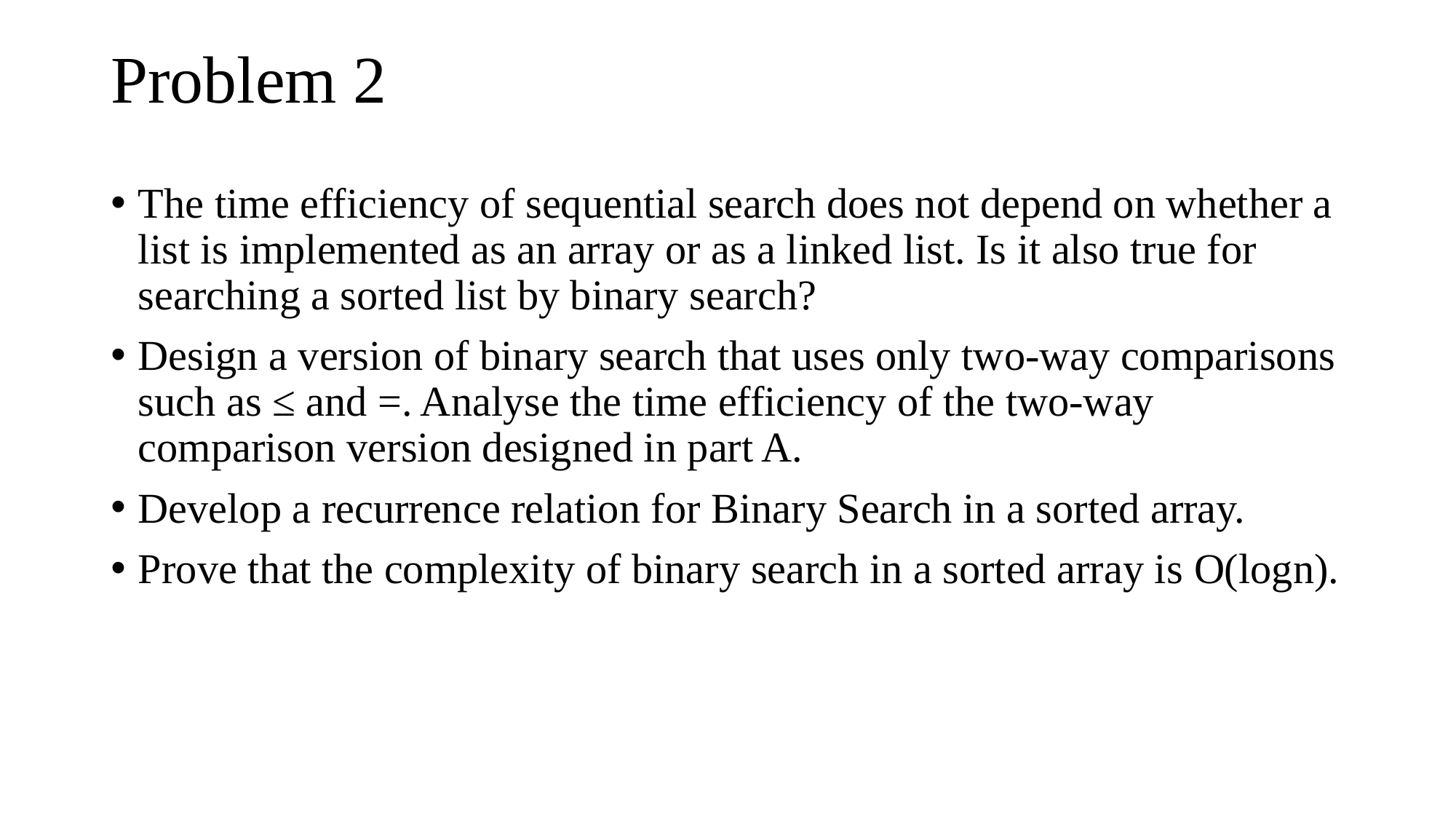

# Problem 2
The time efficiency of sequential search does not depend on whether a list is implemented as an array or as a linked list. Is it also true for searching a sorted list by binary search?
Design a version of binary search that uses only two-way comparisons such as ≤ and =. Analyse the time efficiency of the two-way comparison version designed in part A.
Develop a recurrence relation for Binary Search in a sorted array.
Prove that the complexity of binary search in a sorted array is Ο(logn).